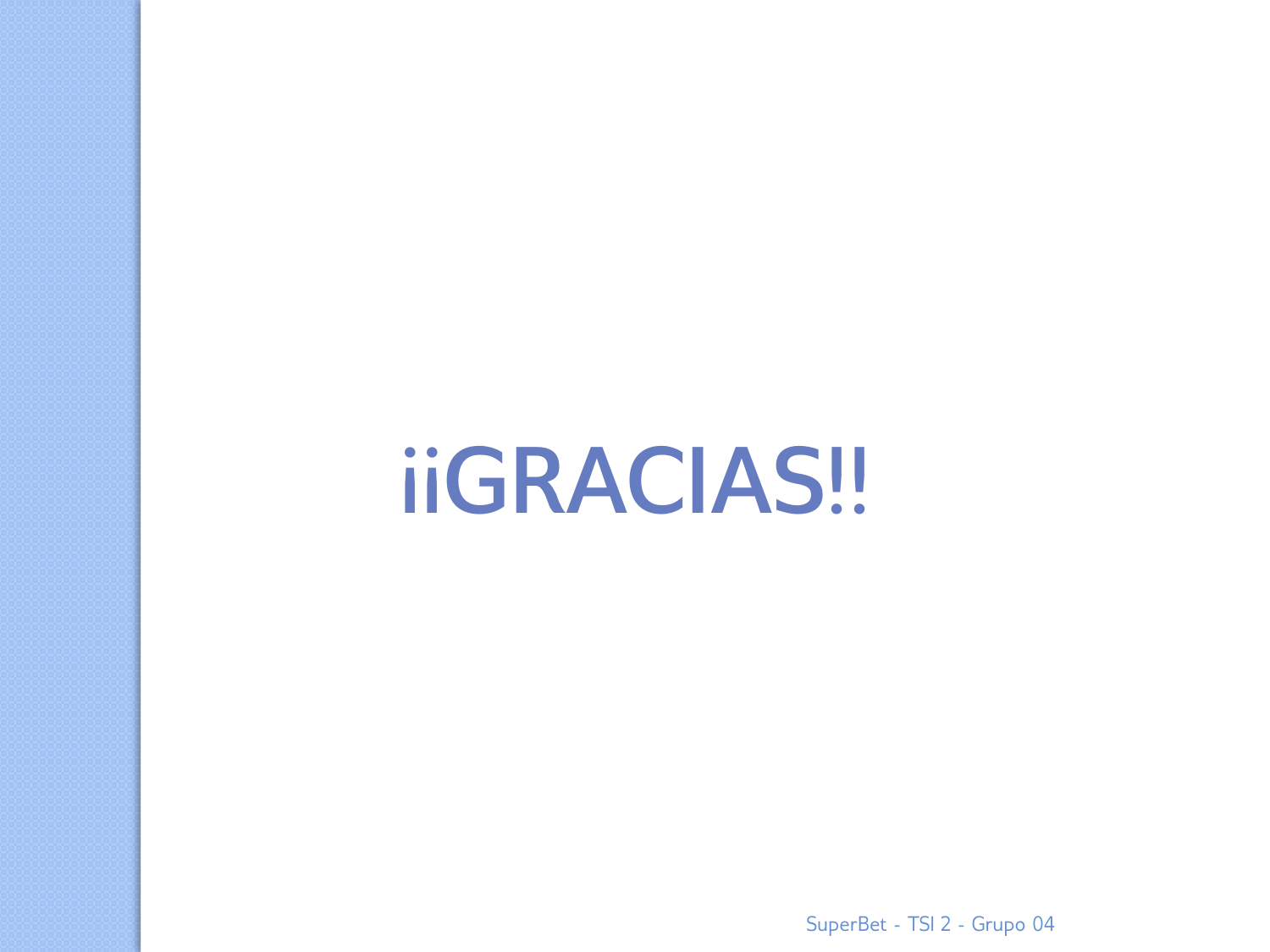

¡¡GRACIAS!!
SuperBet - TSI 2 - Grupo 04